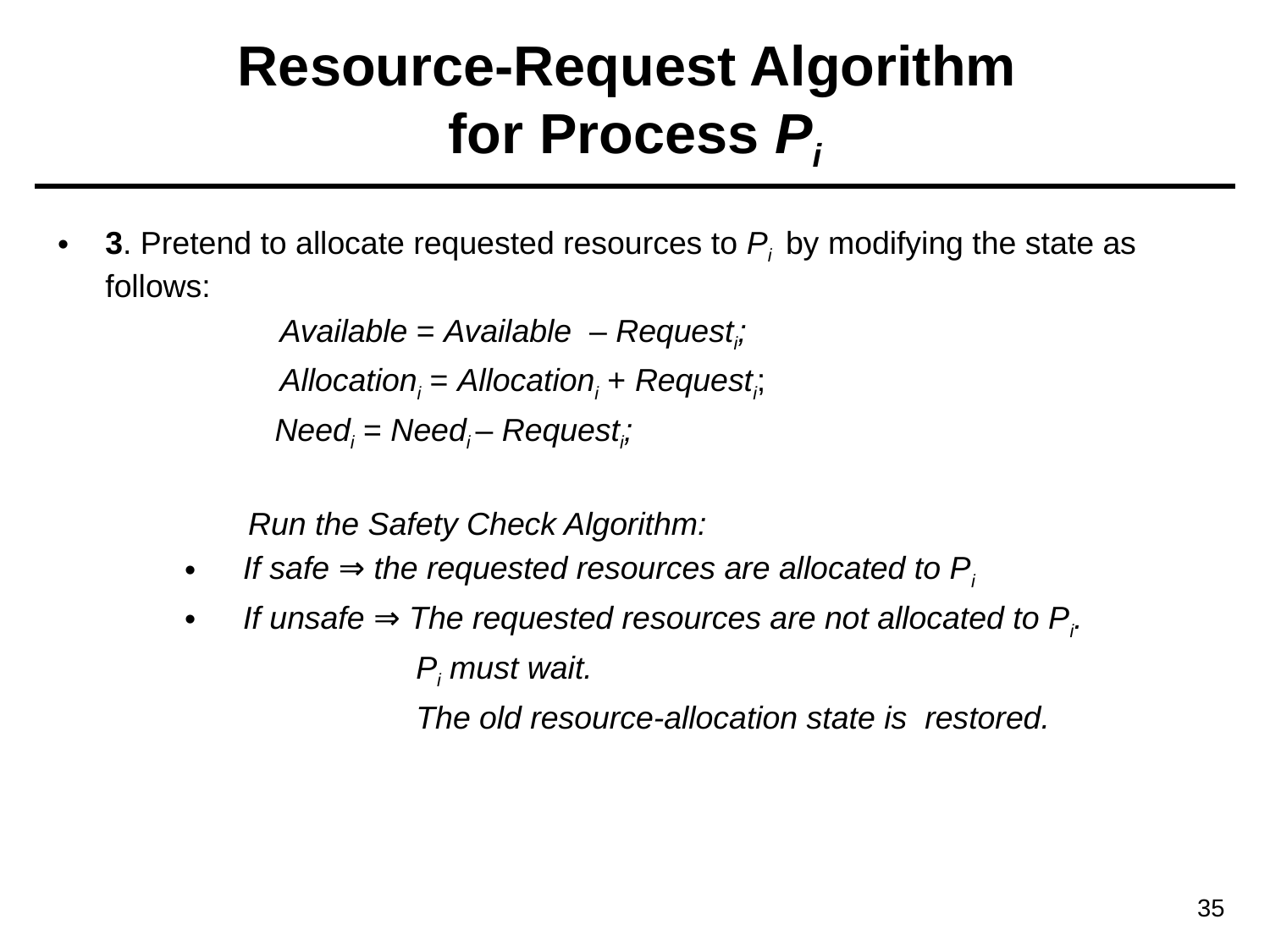

# Resource-Request Algorithm for Process Pi
3. Pretend to allocate requested resources to Pi  by modifying the state as follows:
	Available = Available  – Requesti;
	Allocationi = Allocationi + Requesti;
   Needi = Needi – Requesti;

Run the Safety Check Algorithm:
   If safe ⇒ the requested resources are allocated to Pi
   If unsafe ⇒ The requested resources are not allocated to Pi.
                          Pi must wait.
                          The old resource-allocation state is  restored.

35